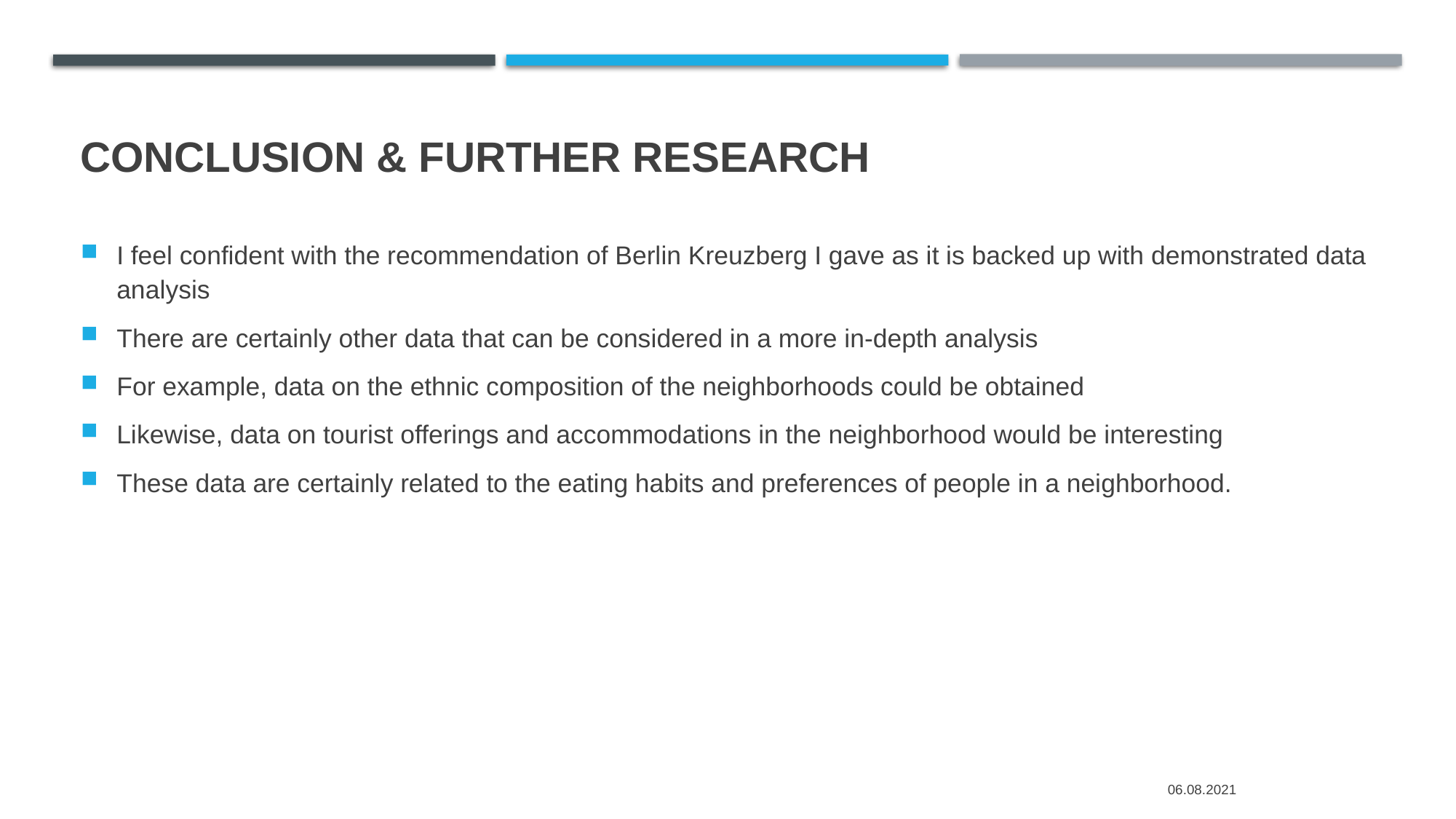

# Conclusion & further research
I feel confident with the recommendation of Berlin Kreuzberg I gave as it is backed up with demonstrated data analysis
There are certainly other data that can be considered in a more in-depth analysis
For example, data on the ethnic composition of the neighborhoods could be obtained
Likewise, data on tourist offerings and accommodations in the neighborhood would be interesting
These data are certainly related to the eating habits and preferences of people in a neighborhood.
06.08.2021